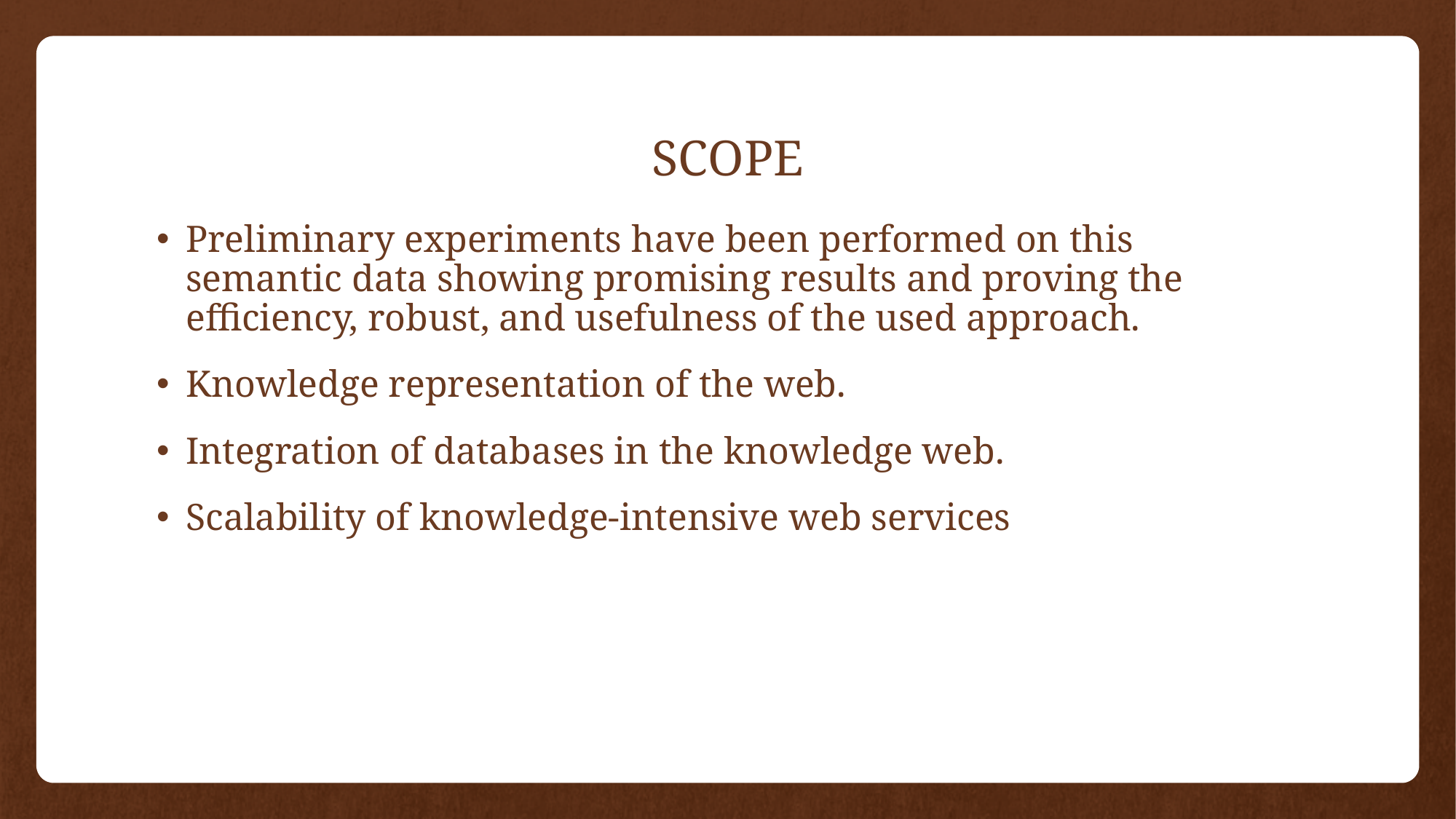

# SCOPE
Preliminary experiments have been performed on this semantic data showing promising results and proving the efficiency, robust, and usefulness of the used approach.
Knowledge representation of the web.
Integration of databases in the knowledge web.
Scalability of knowledge-intensive web services